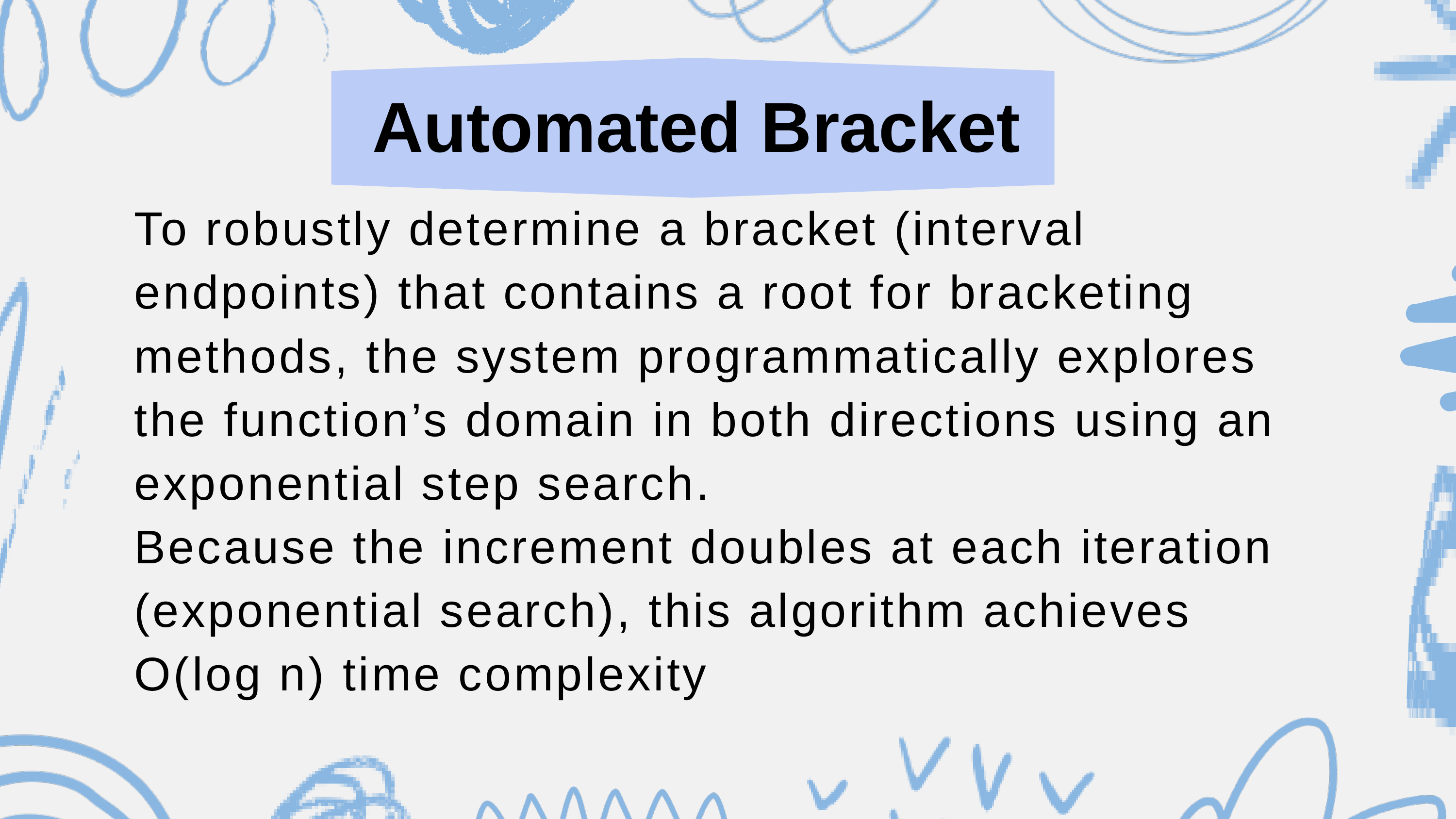

Automated Bracket

To robustly determine a bracket (interval endpoints) that contains a root for bracketing methods, the system programmatically explores the function’s domain in both directions using an exponential step search.
Because the increment doubles at each iteration (exponential search), this algorithm achieves O(log n) time complexity